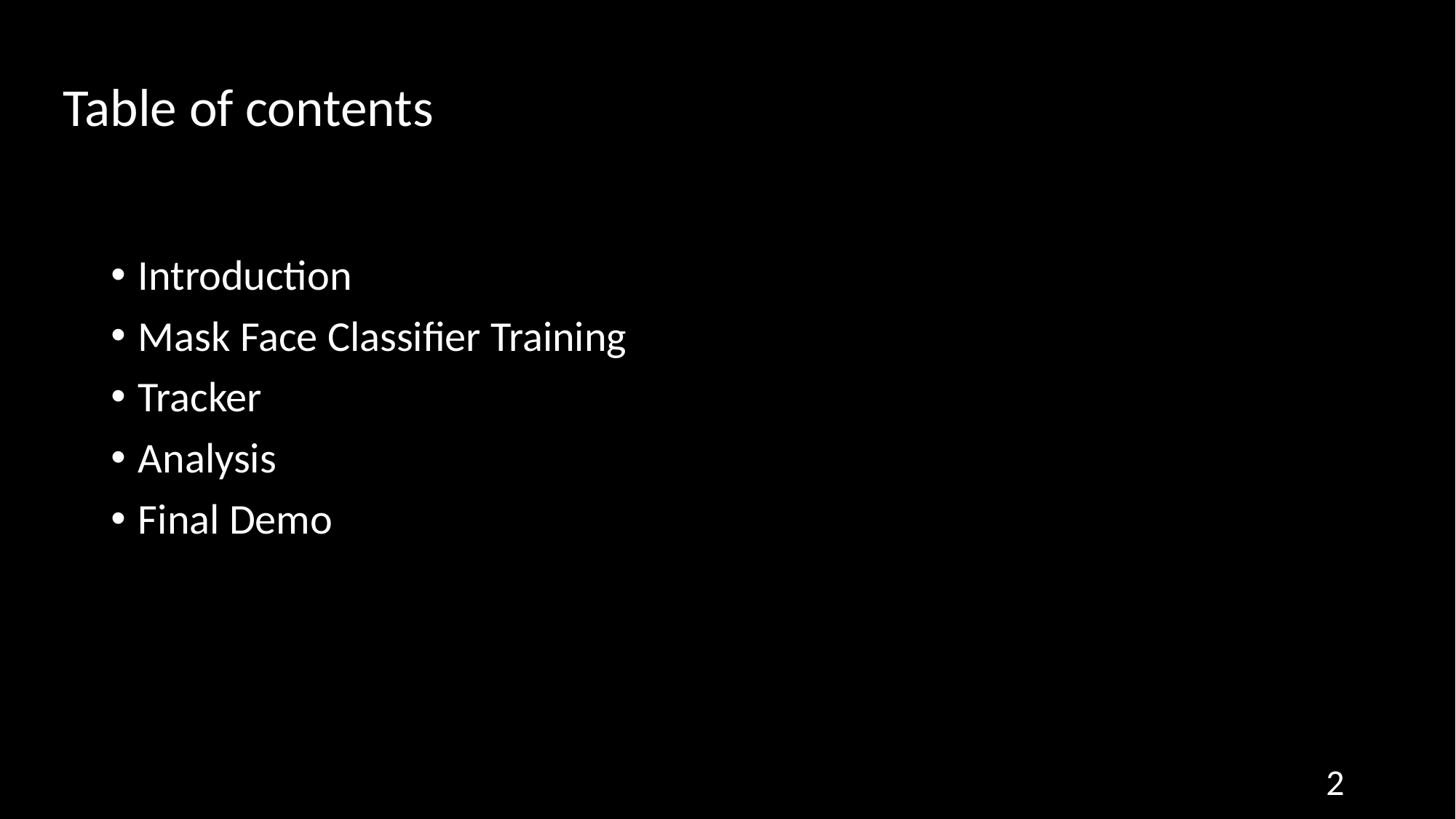

# Table of contents
Introduction
Mask Face Classifier Training
Tracker
Analysis
Final Demo

2